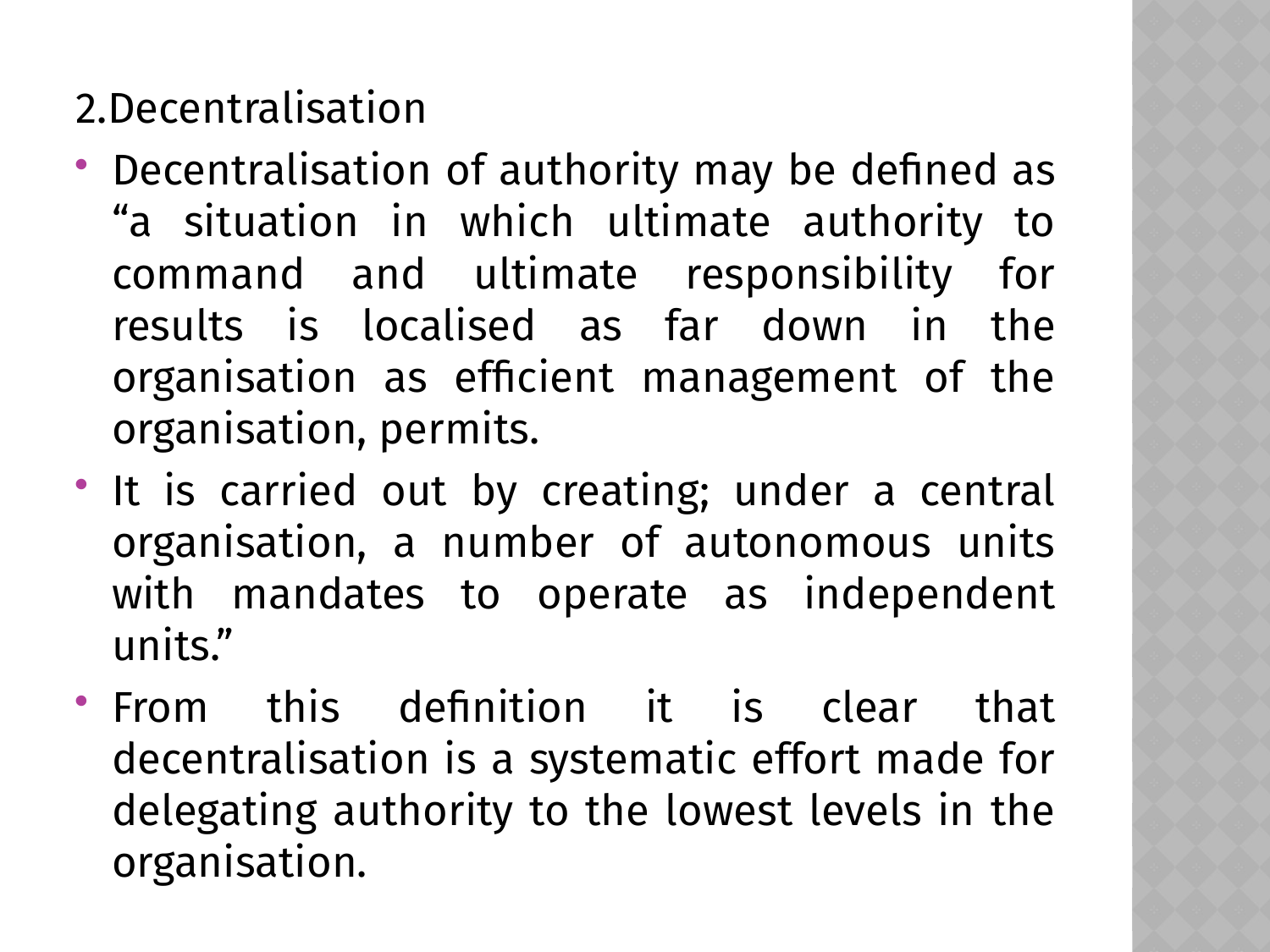

2.Decentralisation
Decentralisation of authority may be defined as “a situation in which ultimate authority to command and ultimate responsibility for results is localised as far down in the organisation as efficient management of the organisation, permits.
It is carried out by creating; under a central organisation, a number of autonomous units with mandates to operate as independent units.”
From this definition it is clear that decentralisation is a systematic effort made for delegating authority to the lowest levels in the organisation.